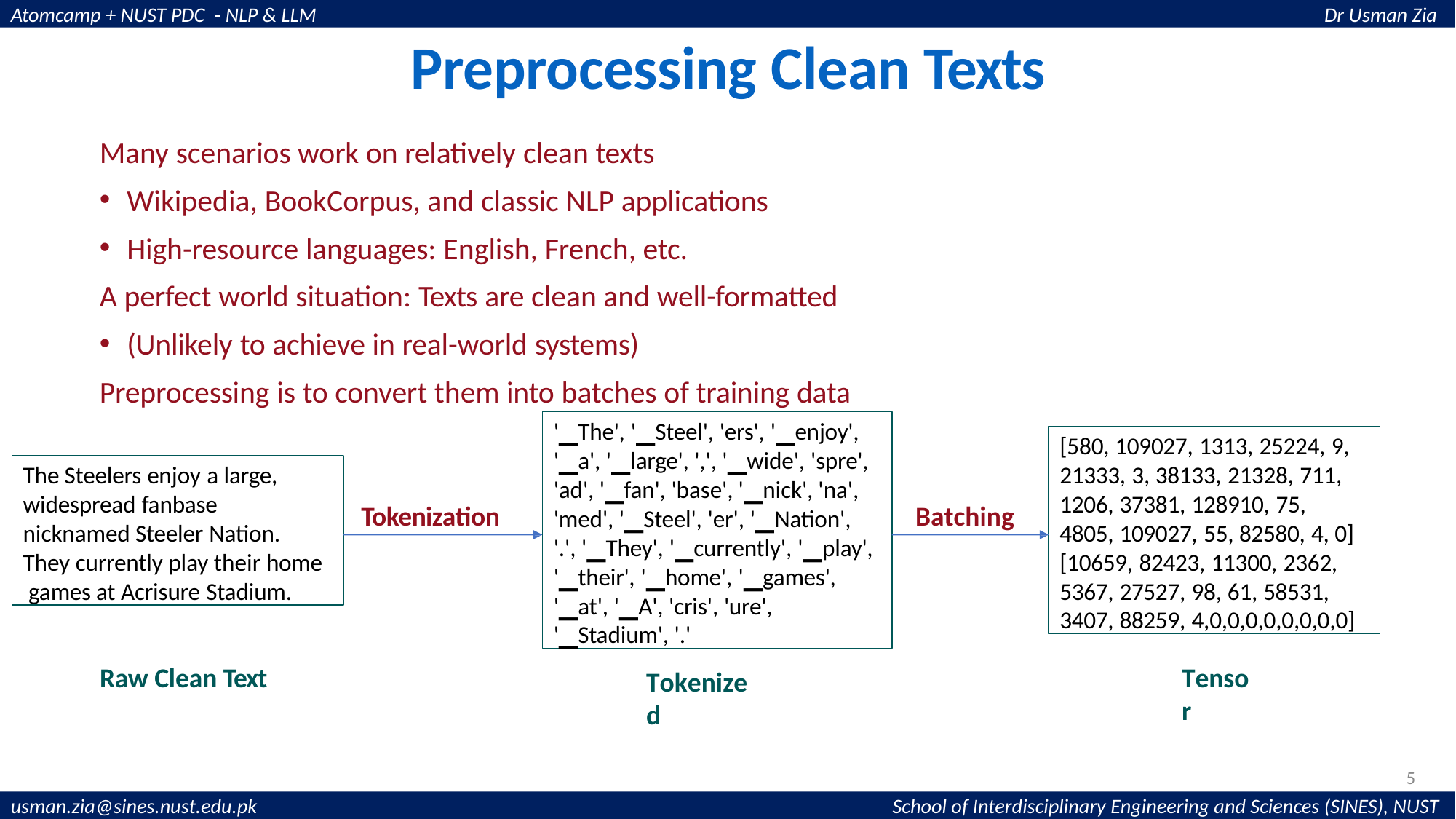

# Preprocessing Clean Texts
Many scenarios work on relatively clean texts
Wikipedia, BookCorpus, and classic NLP applications
High-resource languages: English, French, etc.
A perfect world situation: Texts are clean and well-formatted
(Unlikely to achieve in real-world systems)
Preprocessing is to convert them into batches of training data
'▁The', '▁Steel', 'ers', '▁enjoy',
'▁a', '▁large', ',', '▁wide', 'spre',
'ad', '▁fan', 'base', '▁nick', 'na',
'med', '▁Steel', 'er', '▁Nation',
'.', '▁They', '▁currently', '▁play',  '▁their', '▁home', '▁games',
'▁at', '▁A', 'cris', 'ure',  '▁Stadium', '.'
[580, 109027, 1313, 25224, 9,
21333, 3, 38133, 21328, 711,
1206, 37381, 128910, 75,
4805, 109027, 55, 82580, 4, 0]
[10659, 82423, 11300, 2362,
5367, 27527, 98, 61, 58531,
3407, 88259, 4,0,0,0,0,0,0,0,0]
The Steelers enjoy a large,  widespread fanbase  nicknamed Steeler Nation.  They currently play their home  games at Acrisure Stadium.
Tokenization
Batching

Raw Clean Text
Tensor
Tokenized
5